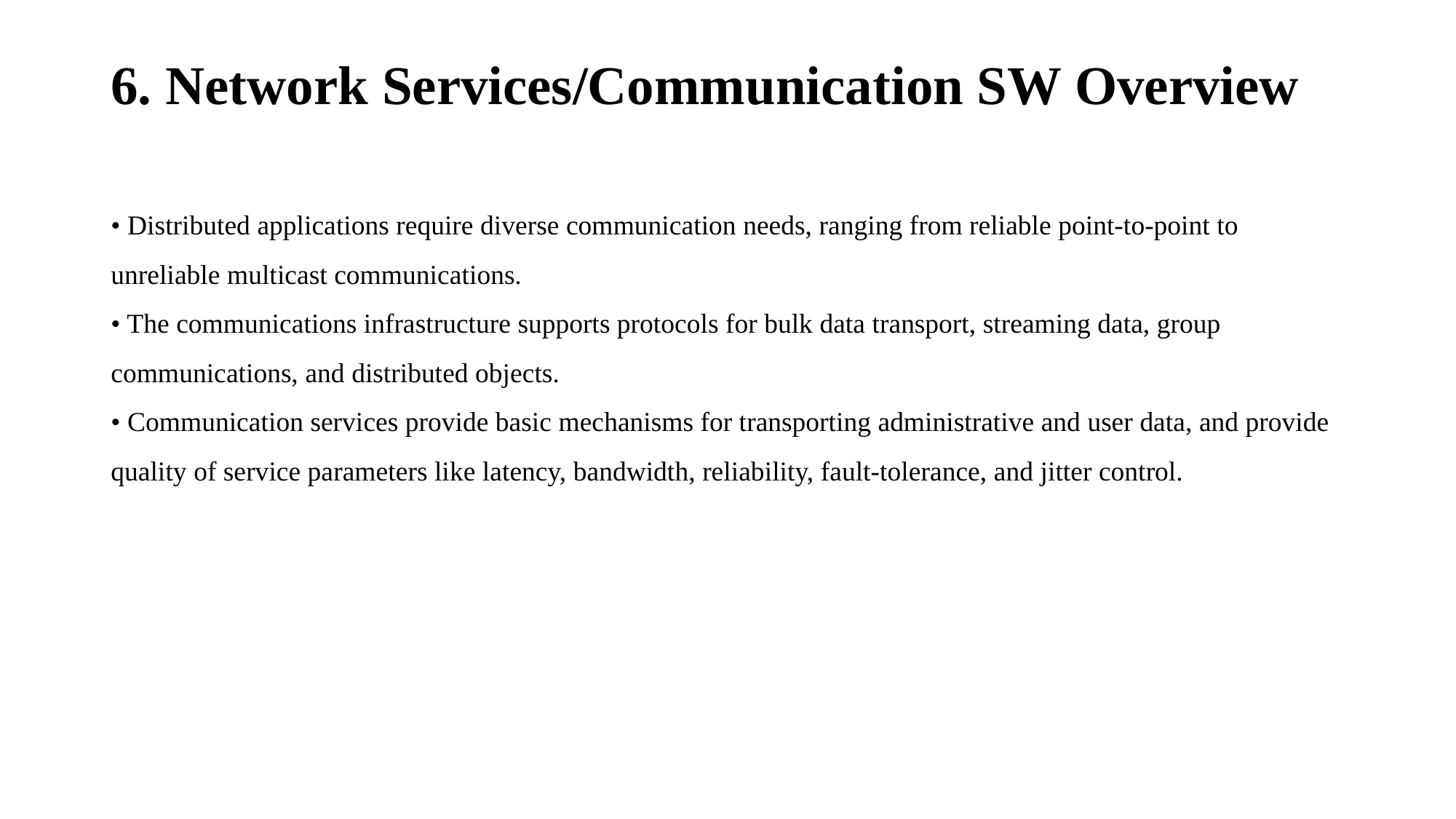

# 6. Network Services/Communication SW Overview
• Distributed applications require diverse communication needs, ranging from reliable point-to-point to unreliable multicast communications.
• The communications infrastructure supports protocols for bulk data transport, streaming data, group communications, and distributed objects.
• Communication services provide basic mechanisms for transporting administrative and user data, and provide quality of service parameters like latency, bandwidth, reliability, fault-tolerance, and jitter control.